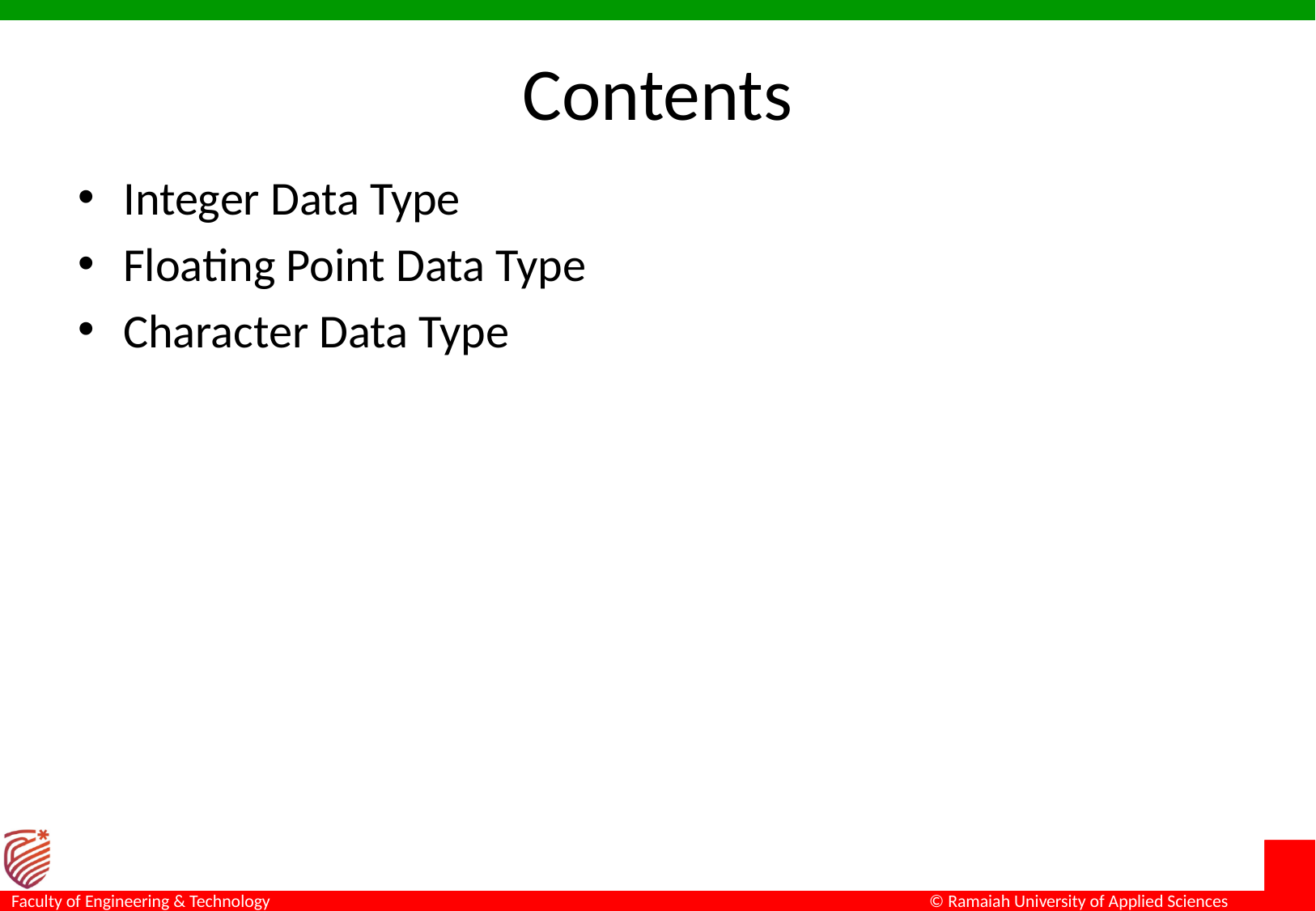

# Contents
Integer Data Type
Floating Point Data Type
Character Data Type